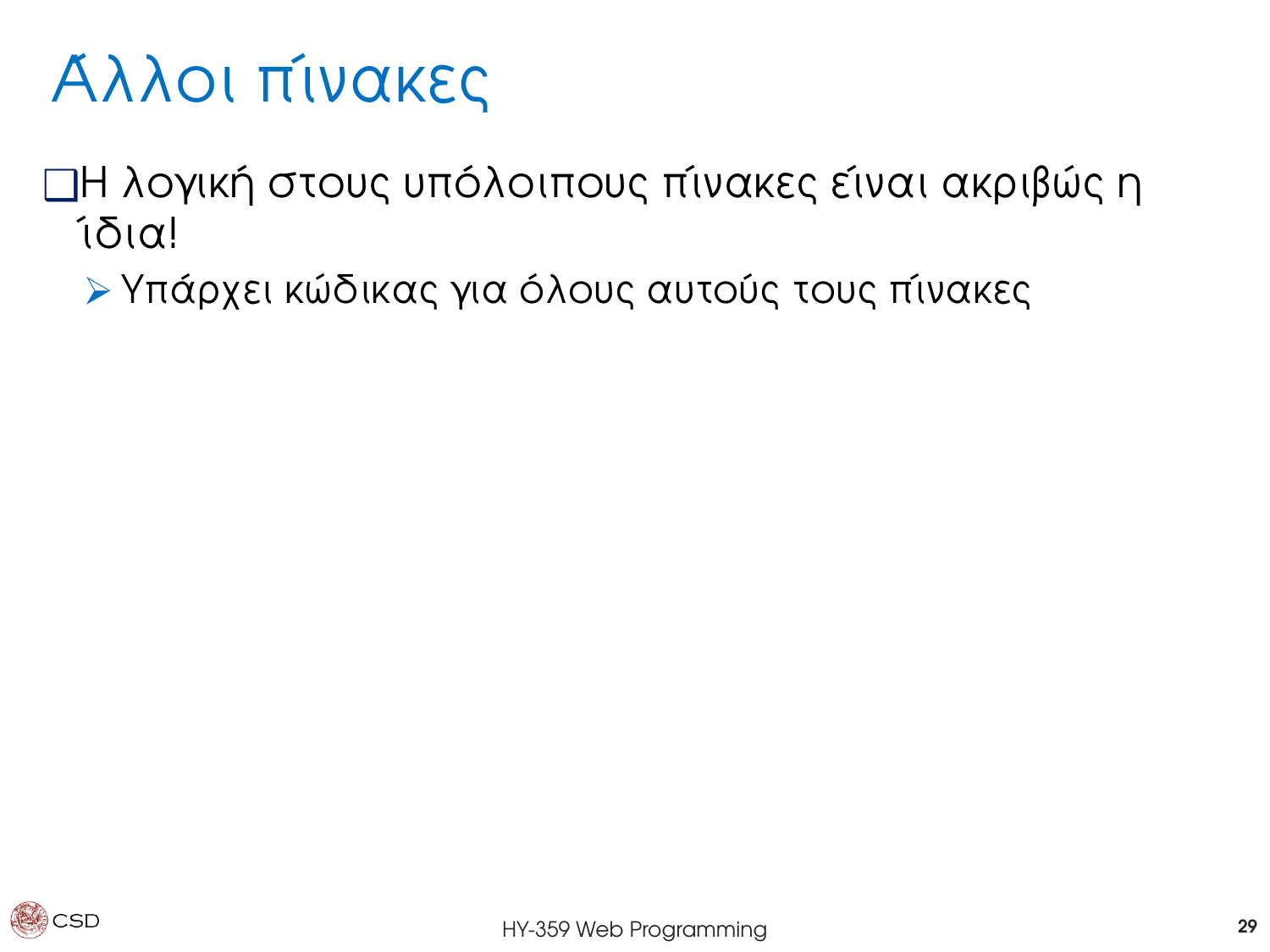

Άλλοι πίνακες
Η λογική στους υπόλοιπους πίνακες είναι ακριβώς η ίδια!
Υπάρχει κώδικας για όλους αυτούς τους πίνακες

29